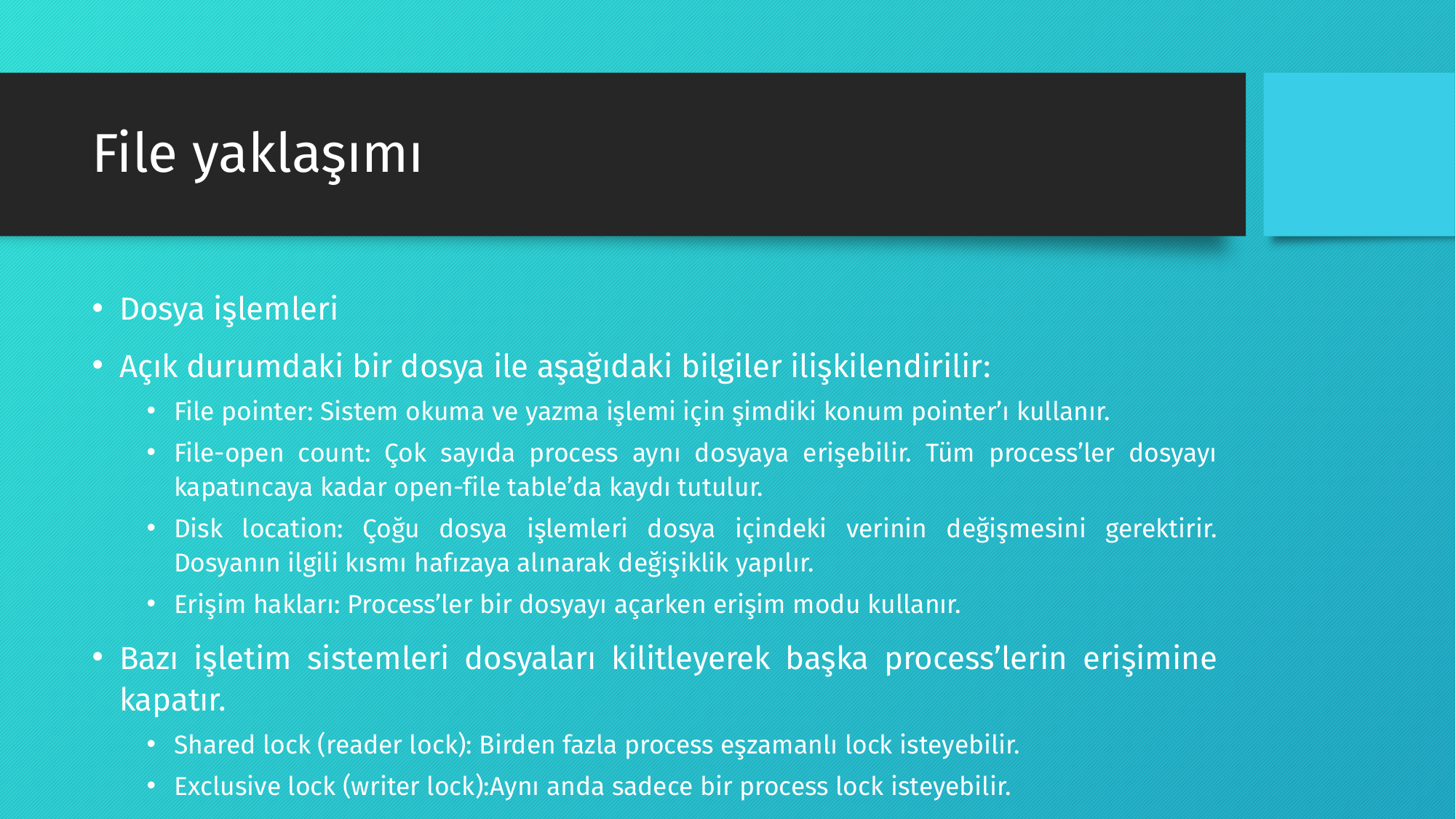

# File yaklaşımı
Dosya işlemleri
Açık durumdaki bir dosya ile aşağıdaki bilgiler ilişkilendirilir:
File pointer: Sistem okuma ve yazma işlemi için şimdiki konum pointer’ı kullanır.
File-open count: Çok sayıda process aynı dosyaya erişebilir. Tüm process’ler dosyayı kapatıncaya kadar open-file table’da kaydı tutulur.
Disk location: Çoğu dosya işlemleri dosya içindeki verinin değişmesini gerektirir. Dosyanın ilgili kısmı hafızaya alınarak değişiklik yapılır.
Erişim hakları: Process’ler bir dosyayı açarken erişim modu kullanır.
Bazı işletim sistemleri dosyaları kilitleyerek başka process’lerin erişimine kapatır.
Shared lock (reader lock): Birden fazla process eşzamanlı lock isteyebilir.
Exclusive lock (writer lock):Aynı anda sadece bir process lock isteyebilir.